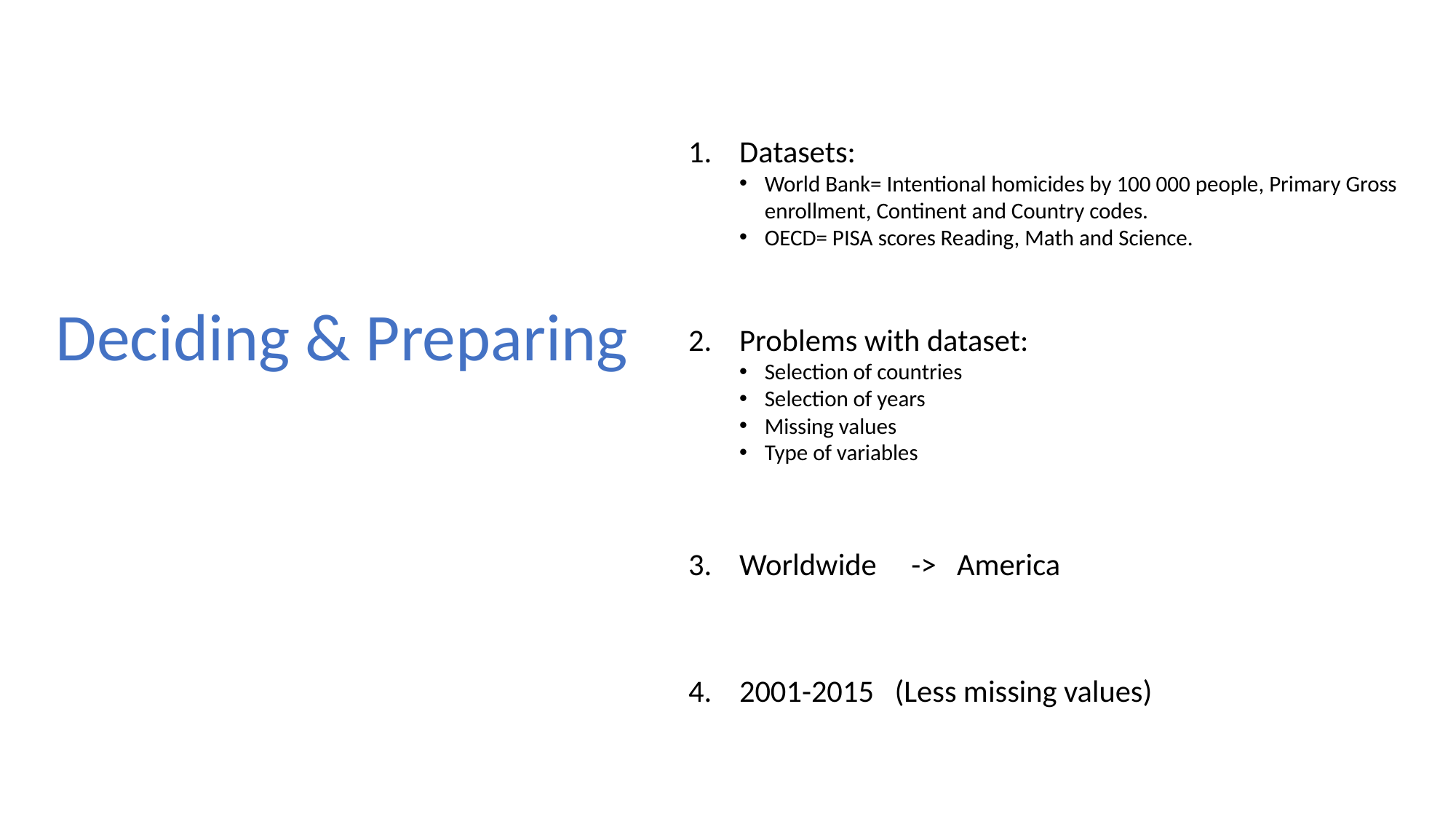

Datasets:
World Bank= Intentional homicides by 100 000 people, Primary Gross enrollment, Continent and Country codes.
OECD= PISA scores Reading, Math and Science.

Problems with dataset:
Selection of countries
Selection of years
Missing values
Type of variables

Worldwide     ->   America

2001-2015   (Less missing values)
Deciding & Preparing